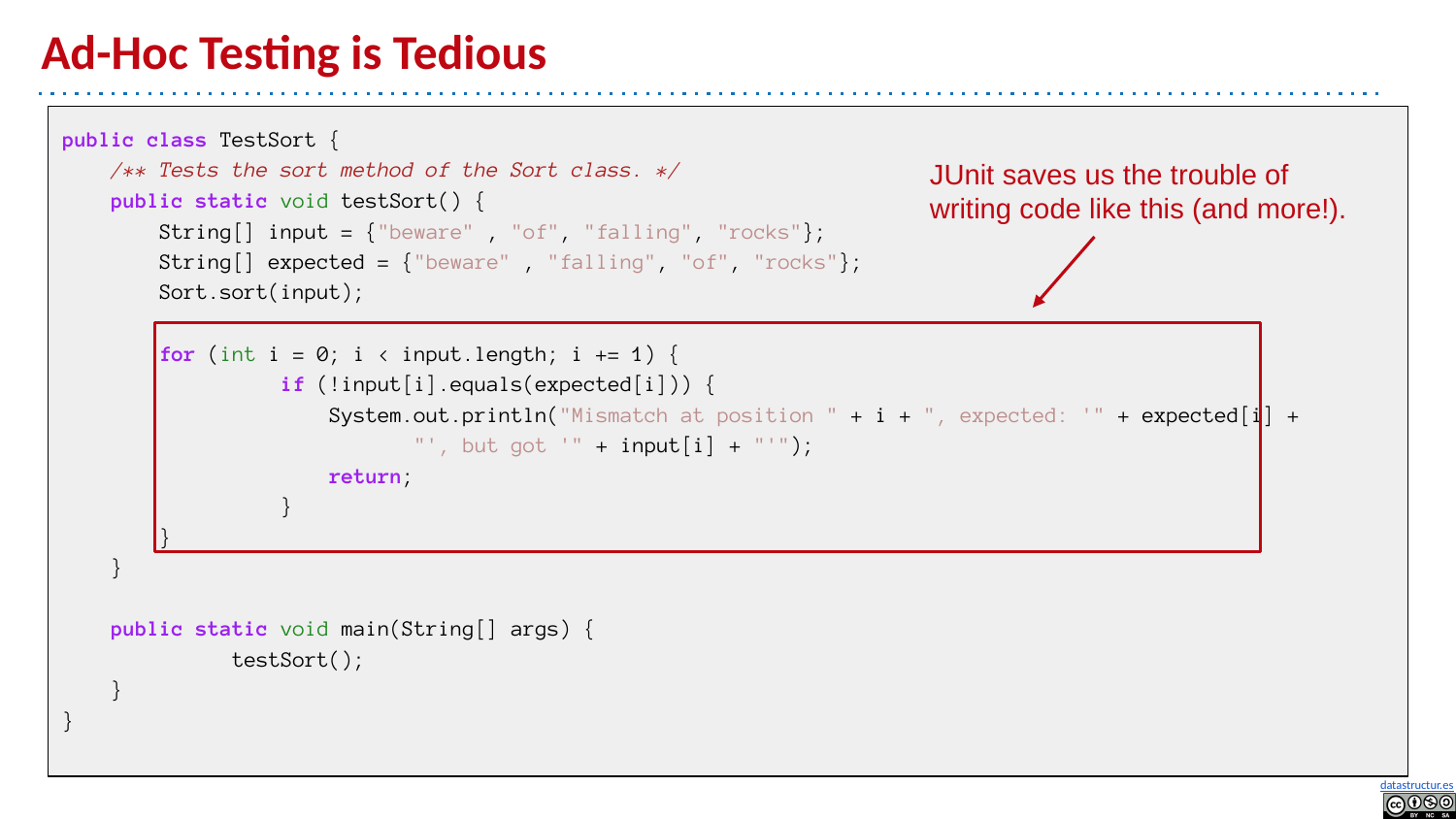

# Ad-Hoc Testing is Tedious
public class TestSort {
    /** Tests the sort method of the Sort class. */
    public static void testSort() {
        String[] input = {"beware" , "of", "falling", "rocks"};
        String[] expected = {"beware" , "falling", "of", "rocks"};
        Sort.sort(input);

        for (int i = 0; i < input.length; i += 1) {
    	      if (!input[i].equals(expected[i])) {
    	          System.out.println("Mismatch at position " + i + ", expected: '" + expected[i] +
                             "', but got '" + input[i] + "'");
    	          return;
  	      }
        }
    }

    public static void main(String[] args) {
	  testSort();
    }
}

JUnit saves us the trouble of writing code like this (and more!).

public static void sort(String[] inputs)